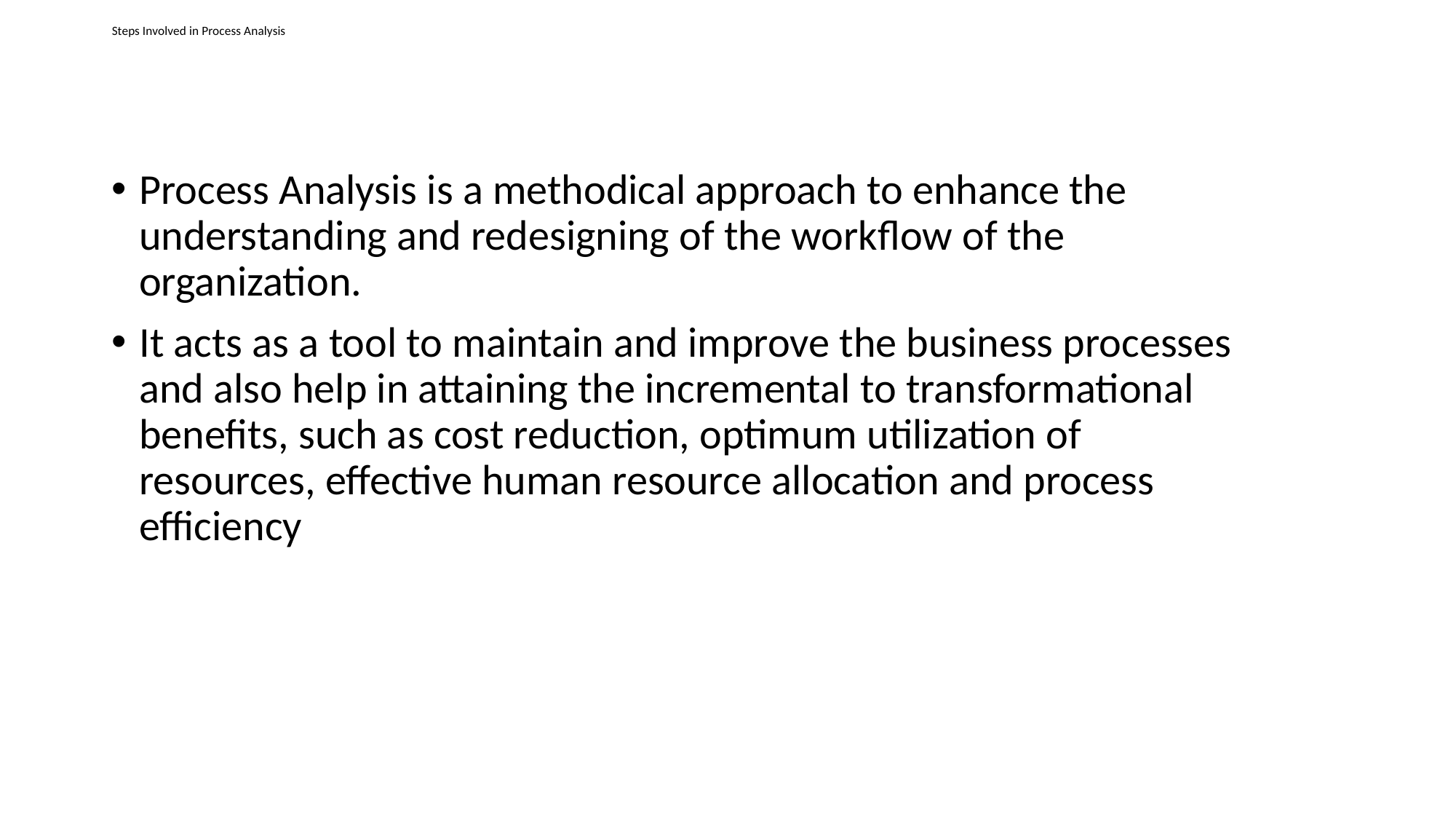

# Steps Involved in Process Analysis
Process Analysis is a methodical approach to enhance the understanding and redesigning of the workflow of the organization.
It acts as a tool to maintain and improve the business processes and also help in attaining the incremental to transformational benefits, such as cost reduction, optimum utilization of resources, effective human resource allocation and process efficiency